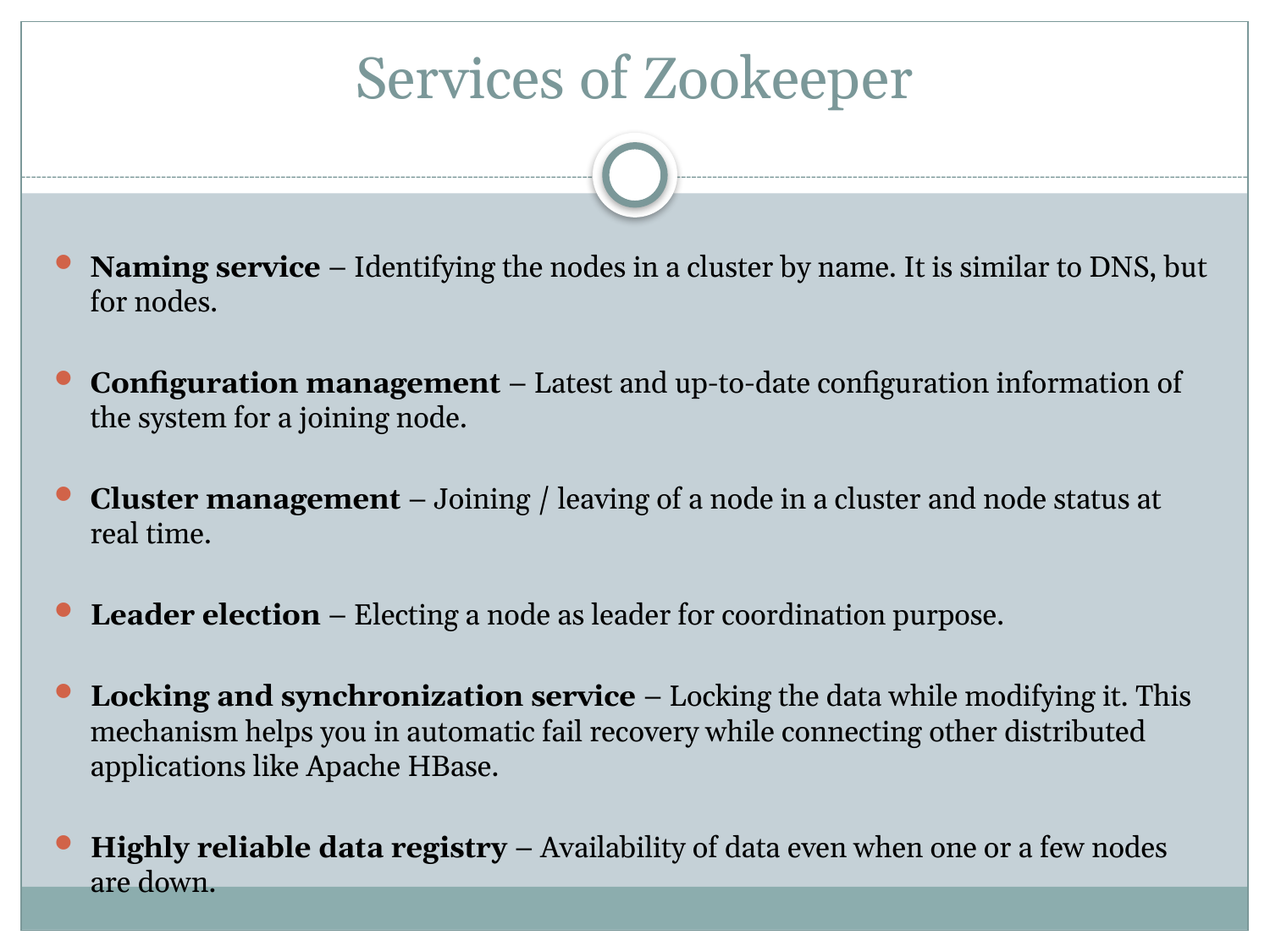

# Services of Zookeeper

Naming service – Identifying the nodes in a cluster by name. It is similar to DNS, but for nodes.

Configuration management – Latest and up-to-date configuration information of the system for a joining node.

Cluster management – Joining / leaving of a node in a cluster and node status at real time.

Leader election – Electing a node as leader for coordination purpose.

Locking and synchronization service – Locking the data while modifying it. This mechanism helps you in automatic fail recovery while connecting other distributed applications like Apache HBase.

Highly reliable data registry – Availability of data even when one or a few nodes are down.